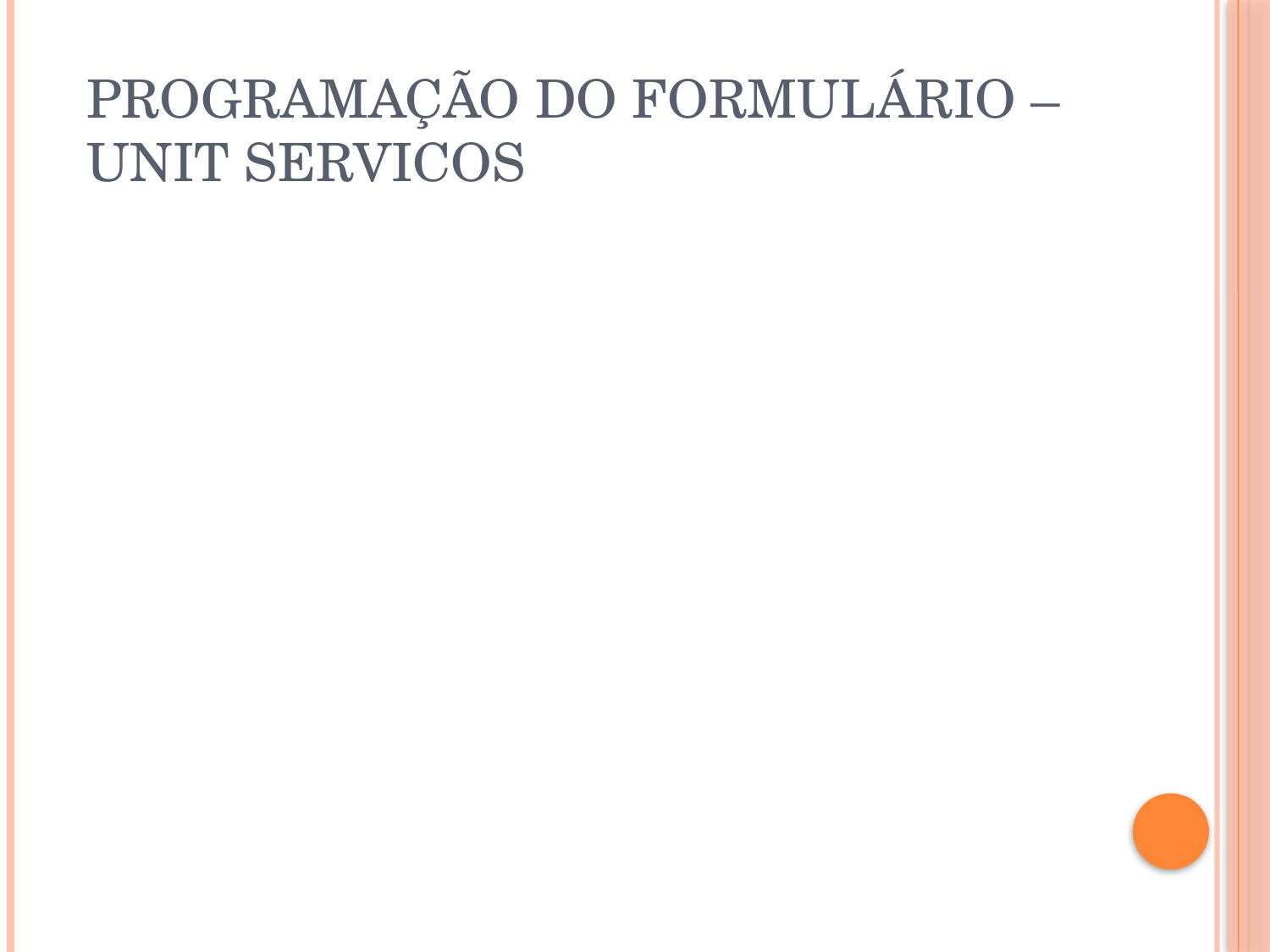

# Programação do Formulário – Unit servicos